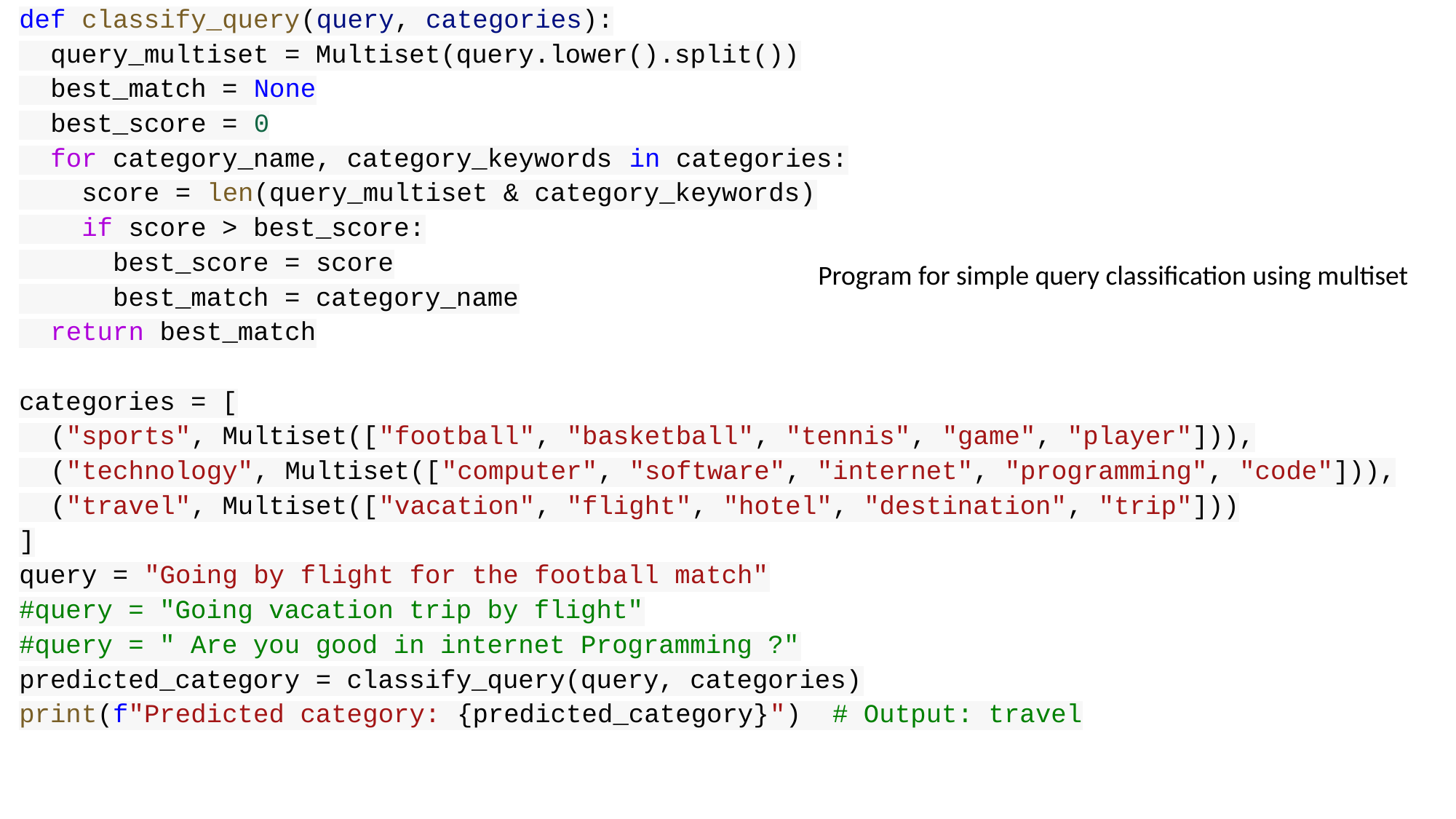

def classify_query(query, categories):
  query_multiset = Multiset(query.lower().split())
  best_match = None
  best_score = 0
  for category_name, category_keywords in categories:
    score = len(query_multiset & category_keywords)
    if score > best_score:
      best_score = score
      best_match = category_name
  return best_match

categories = [
  ("sports", Multiset(["football", "basketball", "tennis", "game", "player"])),
  ("technology", Multiset(["computer", "software", "internet", "programming", "code"])),
  ("travel", Multiset(["vacation", "flight", "hotel", "destination", "trip"]))
]
query = "Going by flight for the football match"
#query = "Going vacation trip by flight"
#query = " Are you good in internet Programming ?"
predicted_category = classify_query(query, categories)
print(f"Predicted category: {predicted_category}")  # Output: travel

Program for simple query classification using multiset